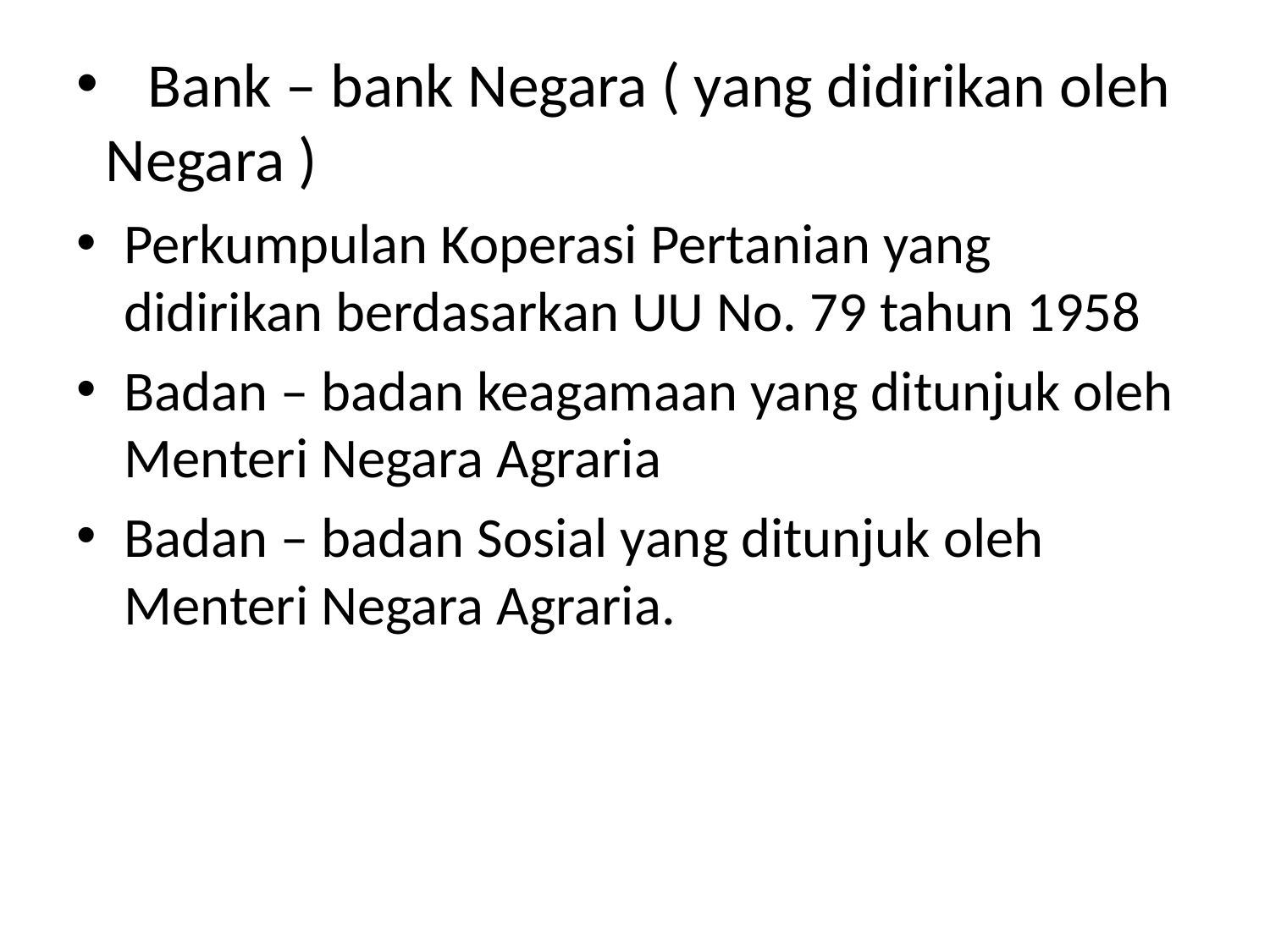

# Bank – bank Negara ( yang didirikan oleh Negara )
Perkumpulan Koperasi Pertanian yang didirikan berdasarkan UU No. 79 tahun 1958
Badan – badan keagamaan yang ditunjuk oleh Menteri Negara Agraria
Badan – badan Sosial yang ditunjuk oleh Menteri Negara Agraria.